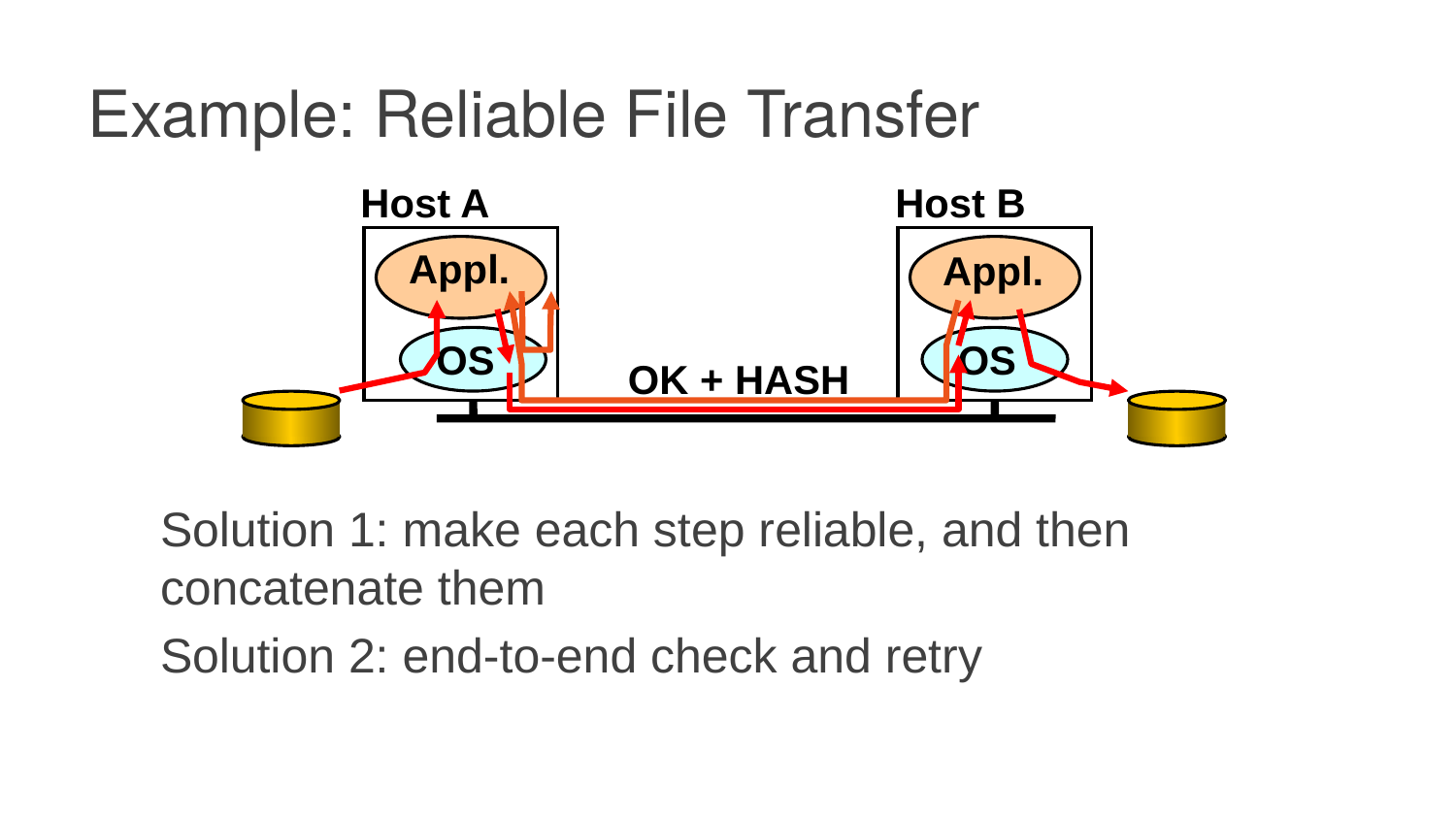

# Example: Reliable File Transfer
Host A
Host B

Appl.

Appl.

OS
OS
OK + HASH

Solution 1: make each step reliable, and then concatenate them
Solution 2: end-to-end check and retry